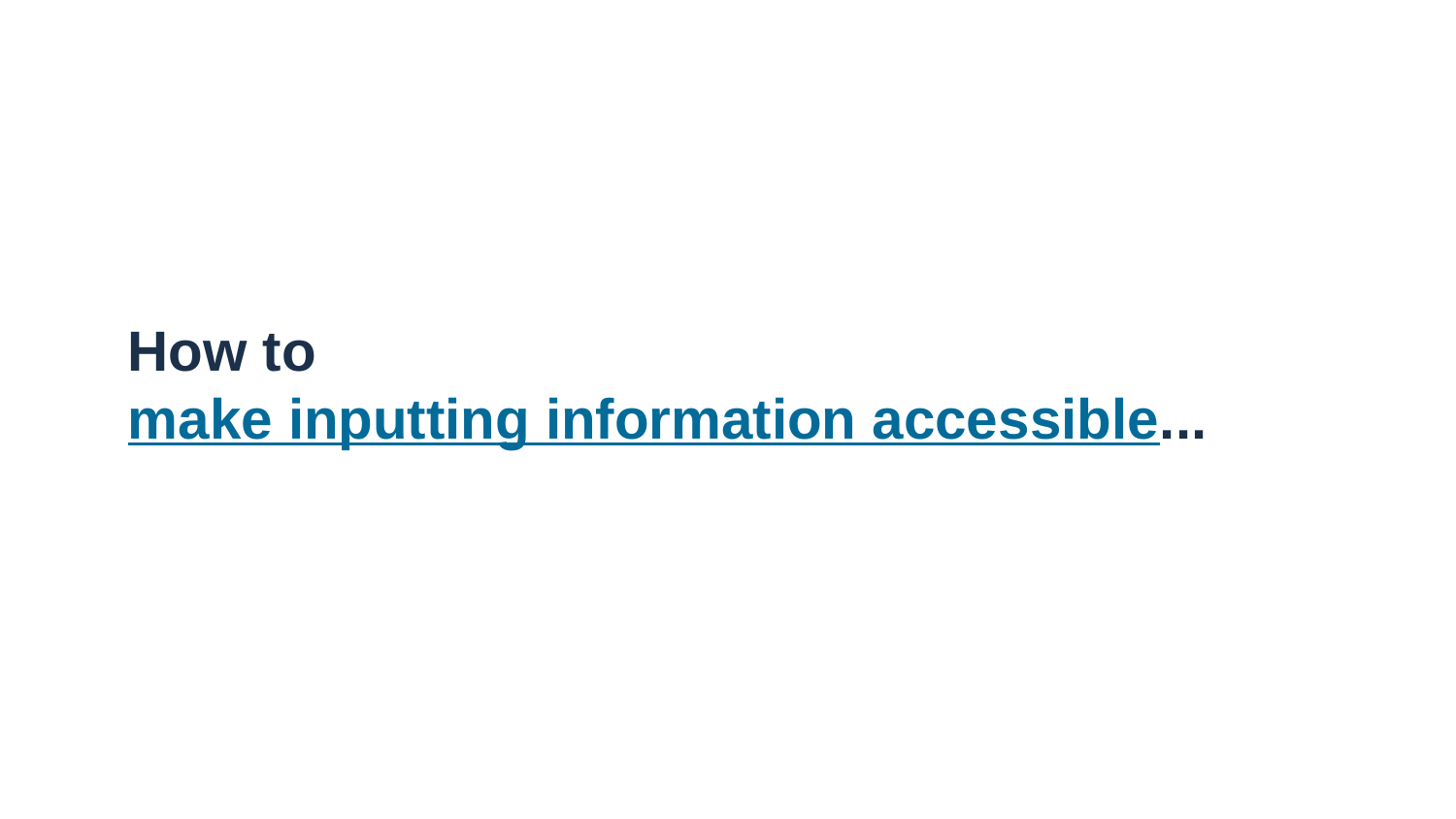

# How to make inputting information accessible...